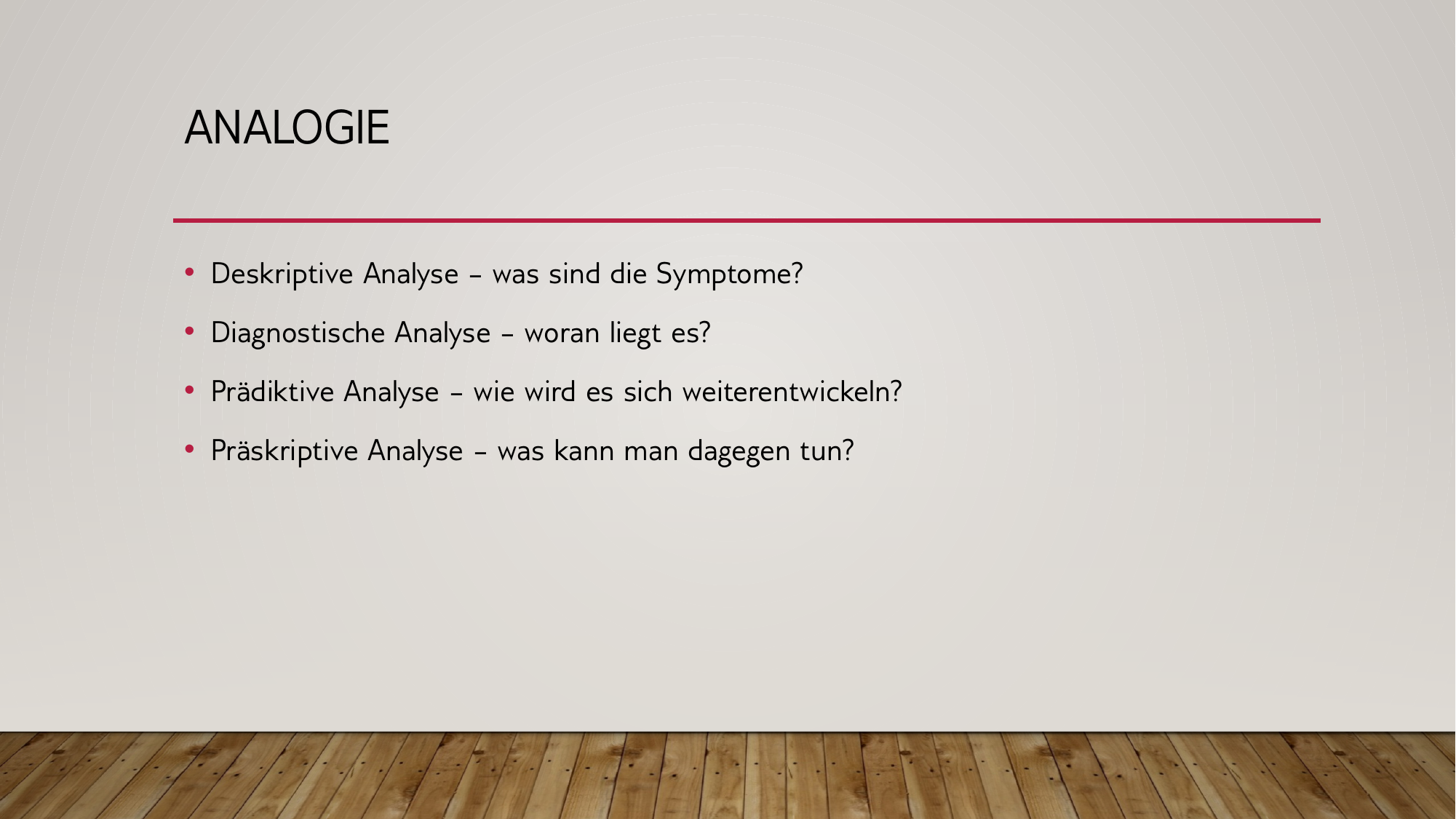

# Analogie
Deskriptive Analyse – was sind die Symptome?
Diagnostische Analyse – woran liegt es?
Prädiktive Analyse – wie wird es sich weiterentwickeln?
Präskriptive Analyse – was kann man dagegen tun?